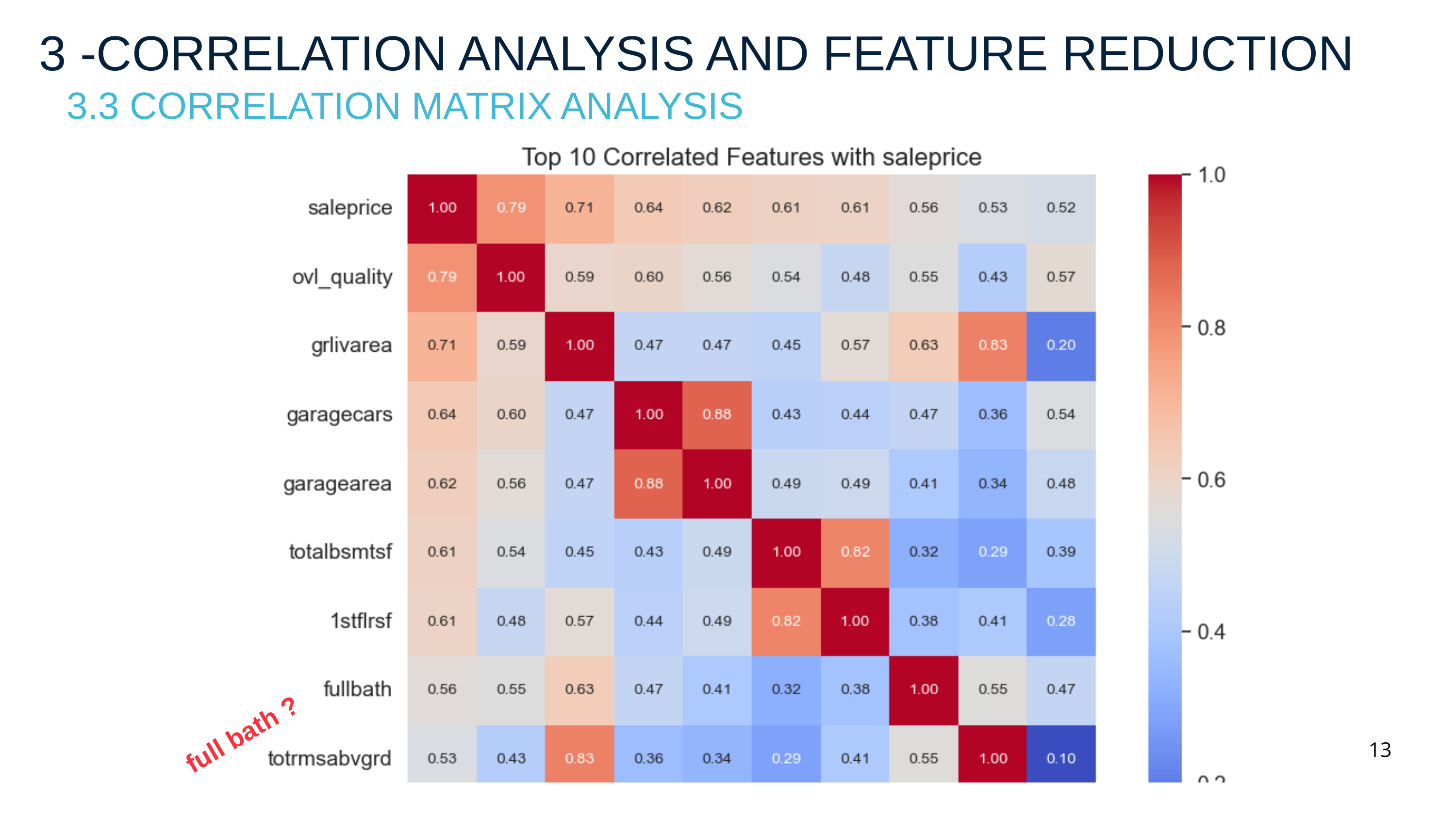

3 -CORRELATION ANALYSIS AND FEATURE REDUCTION

3.3 CORRELATION MATRIX ANALYSIS

full bath ?
13